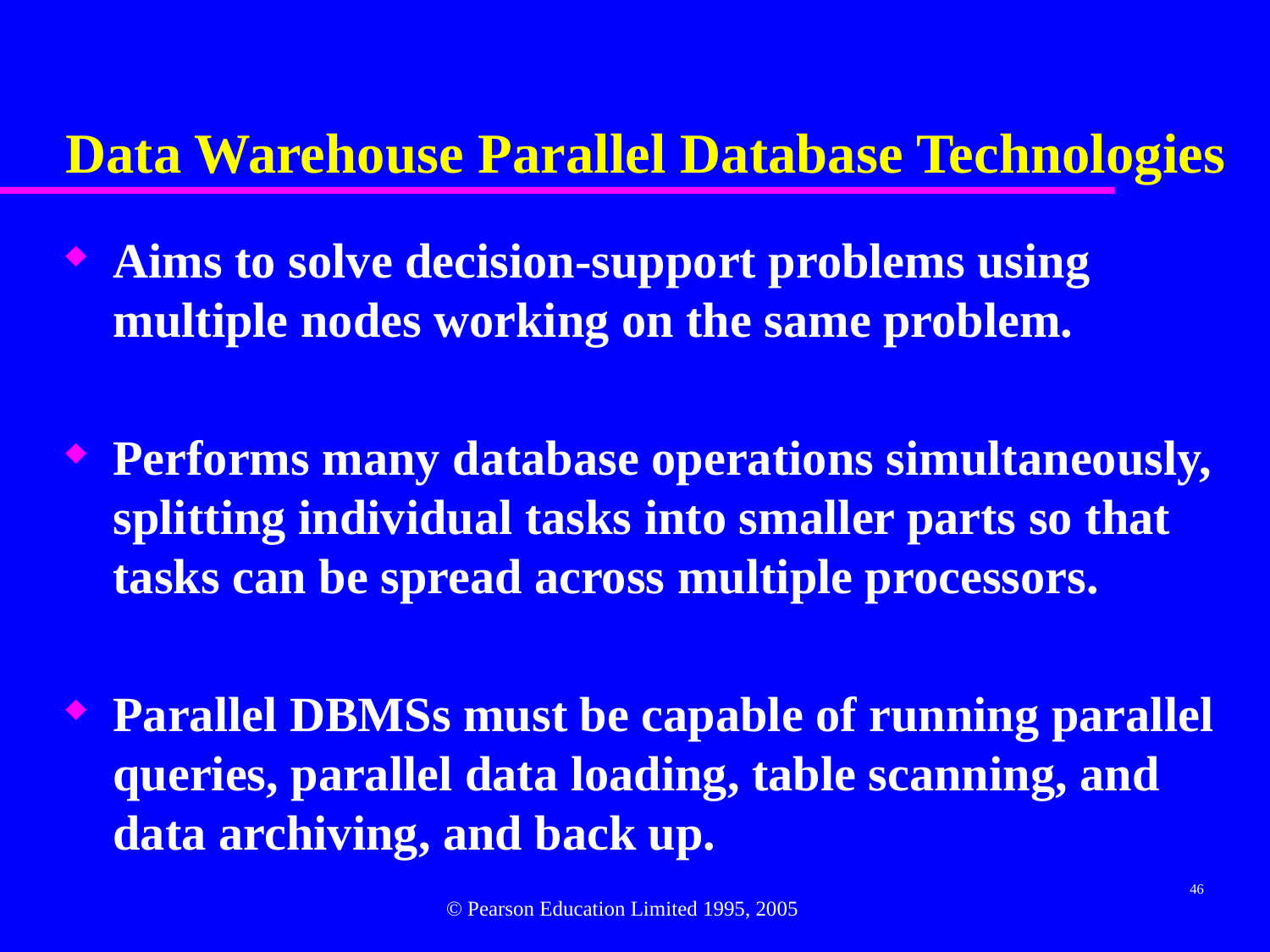

# Data Warehouse Parallel Database Technologies
Aims to solve decision-support problems using multiple nodes working on the same problem.

Performs many database operations simultaneously, splitting individual tasks into smaller parts so that tasks can be spread across multiple processors.

Parallel DBMSs must be capable of running parallel queries, parallel data loading, table scanning, and data archiving, and back up.
46
© Pearson Education Limited 1995, 2005